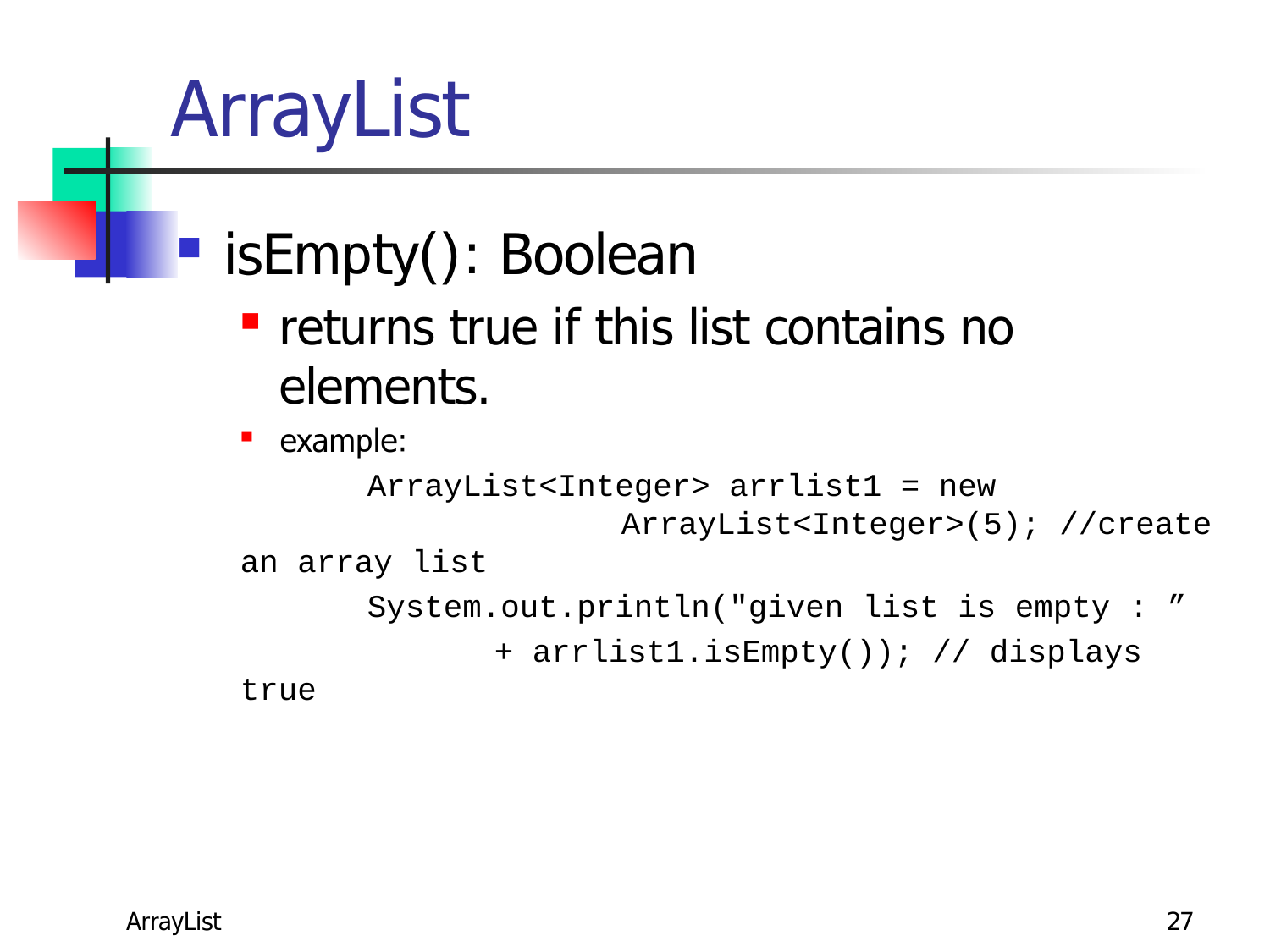

# ArrayList
isEmpty(): Boolean
returns true if this list contains no elements.
example:
	ArrayList<Integer> arrlist1 = new                           	ArrayList<Integer>(5); //create an array list
	System.out.println("given list is empty : ”
		+ arrlist1.isEmpty()); // displays true

 ArrayList
27